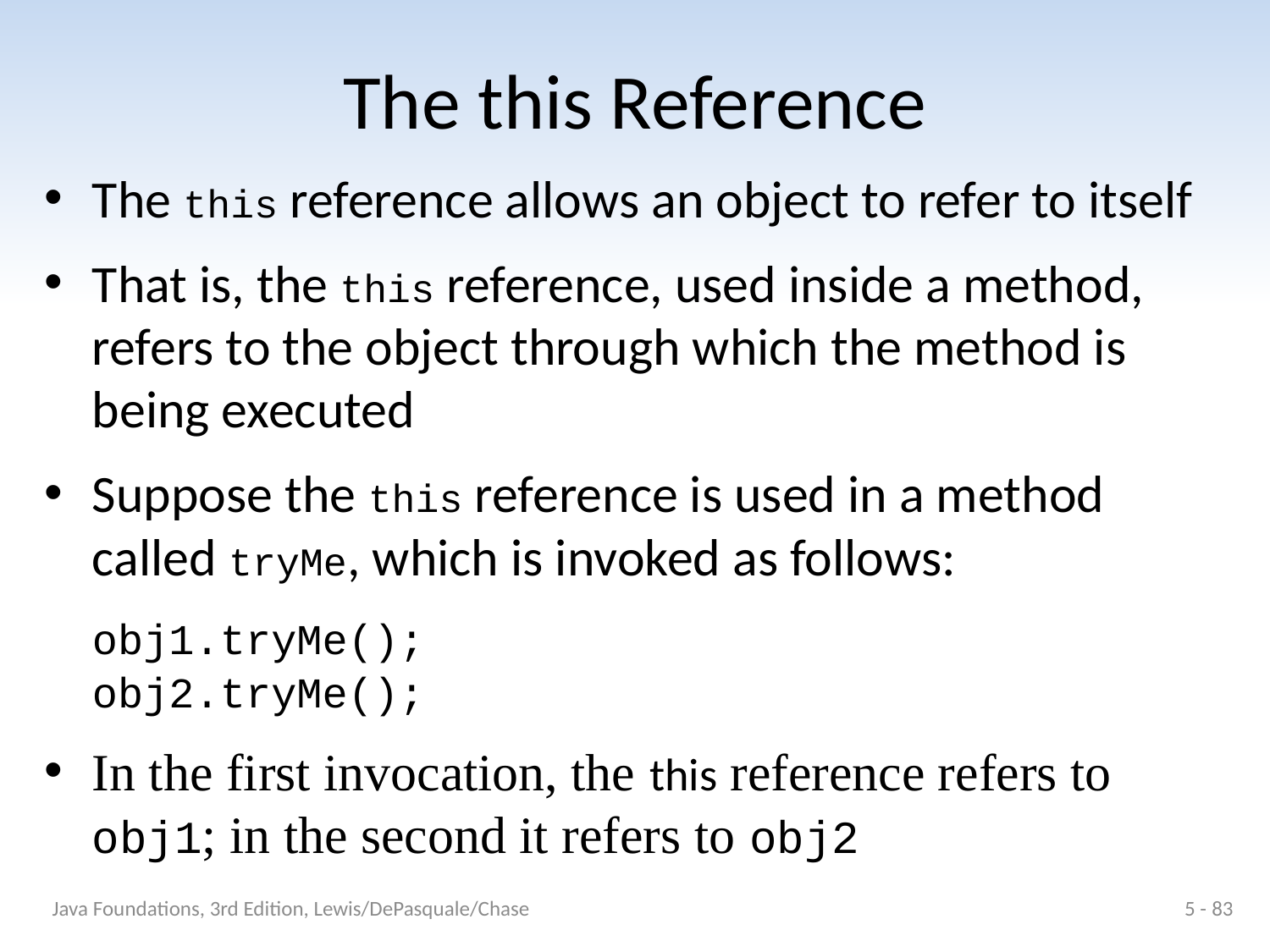

# The this Reference
The this reference allows an object to refer to itself
That is, the this reference, used inside a method, refers to the object through which the method is being executed
Suppose the this reference is used in a method called tryMe, which is invoked as follows:
	obj1.tryMe();
	obj2.tryMe();
In the first invocation, the this reference refers to obj1; in the second it refers to obj2

Java Foundations, 3rd Edition, Lewis/DePasquale/Chase
5 - 83